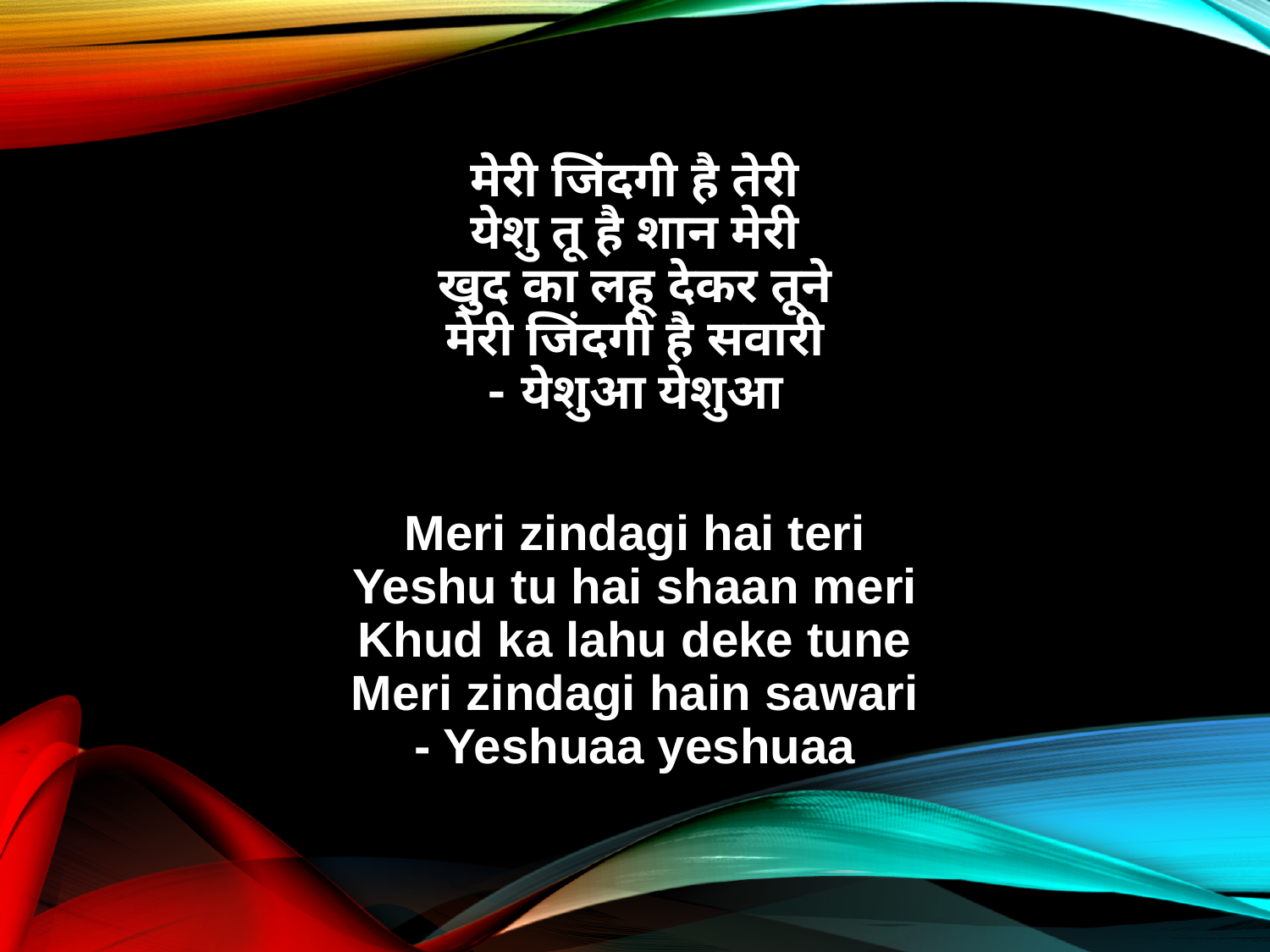

मेरी जिंदगी है तेरी
येशु तू है शान मेरी
खुद का लहू देकर तूने
मेरी जिंदगी है सवारी
- येशुआ येशुआ

Meri zindagi hai teri
Yeshu tu hai shaan meri
Khud ka lahu deke tune
Meri zindagi hain sawari
- Yeshuaa yeshuaa